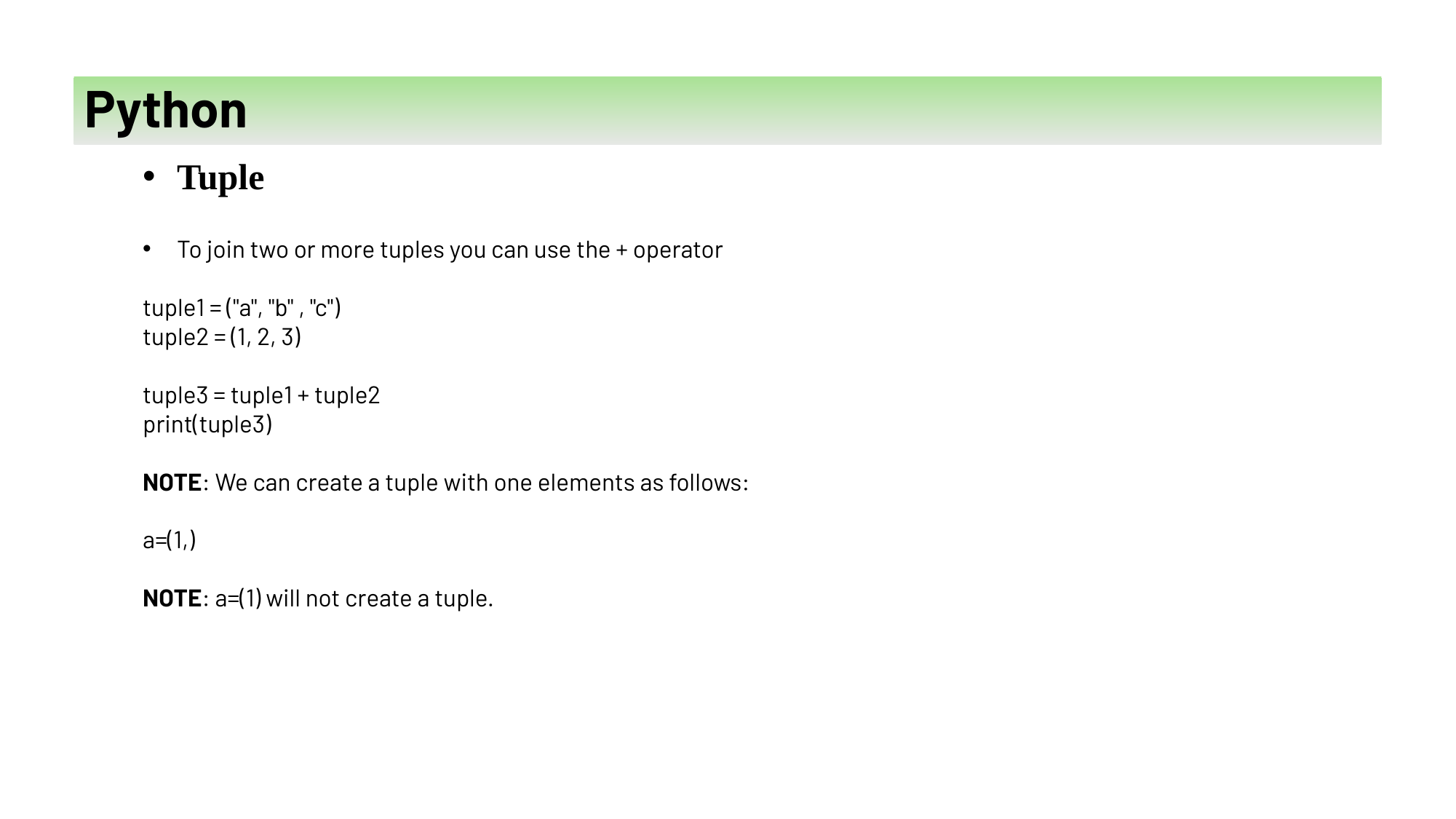

Python
Tuple
To join two or more tuples you can use the + operator

tuple1 = ("a", "b" , "c")
tuple2 = (1, 2, 3)

tuple3 = tuple1 + tuple2
print(tuple3)

NOTE: We can create a tuple with one elements as follows:

a=(1,)

NOTE: a=(1) will not create a tuple.